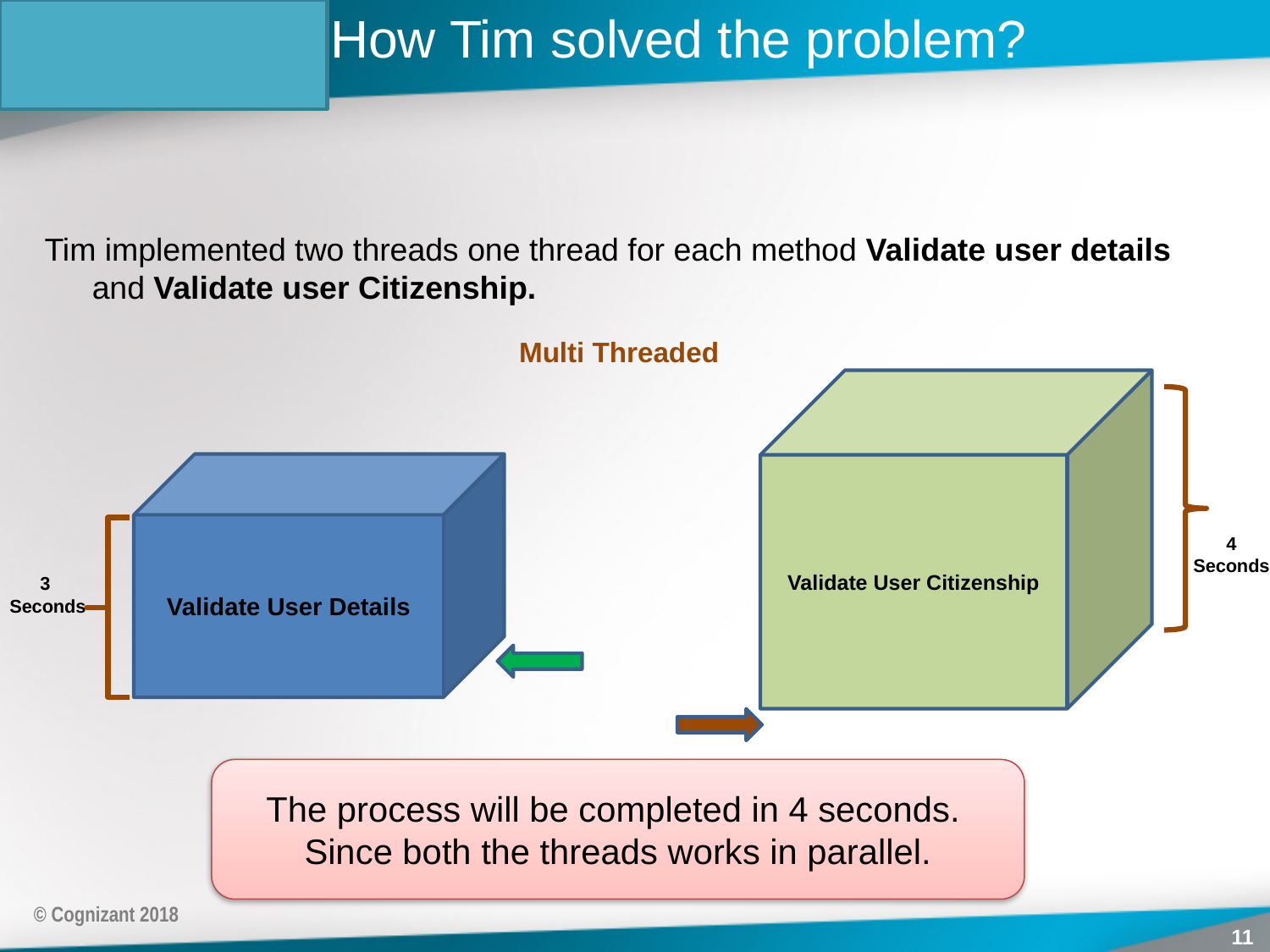

# How Tim solved the problem?
Tim implemented two threads one thread for each method Validate user details and Validate user Citizenship.
Multi Threaded
Validate User Citizenship

Validate User Details

4
Seconds
3
Seconds

The process will be completed in 4 seconds.
Since both the threads works in parallel.
© Cognizant 2018
11